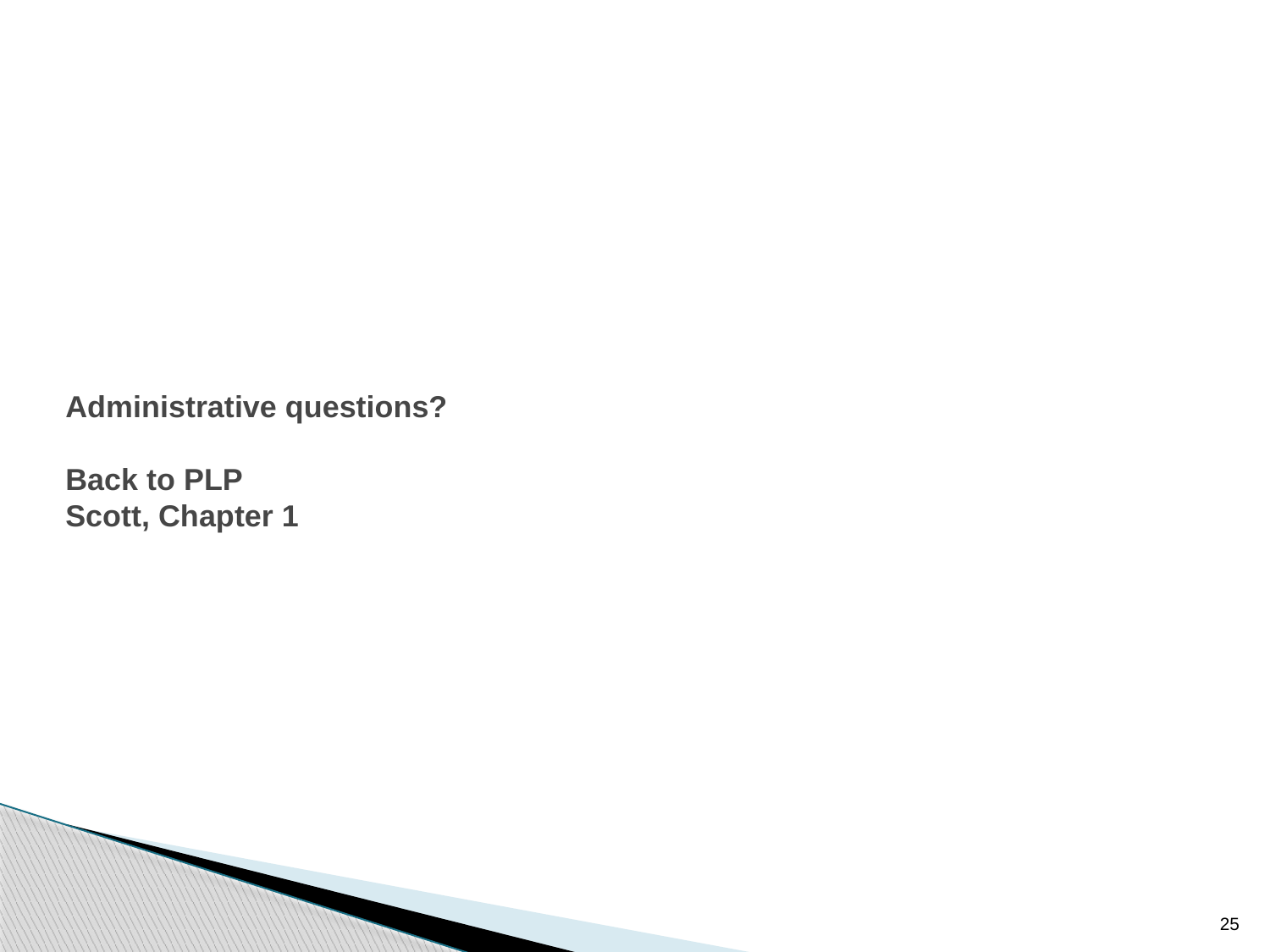

# Administrative questions? Back to PLP Scott, Chapter 1
25